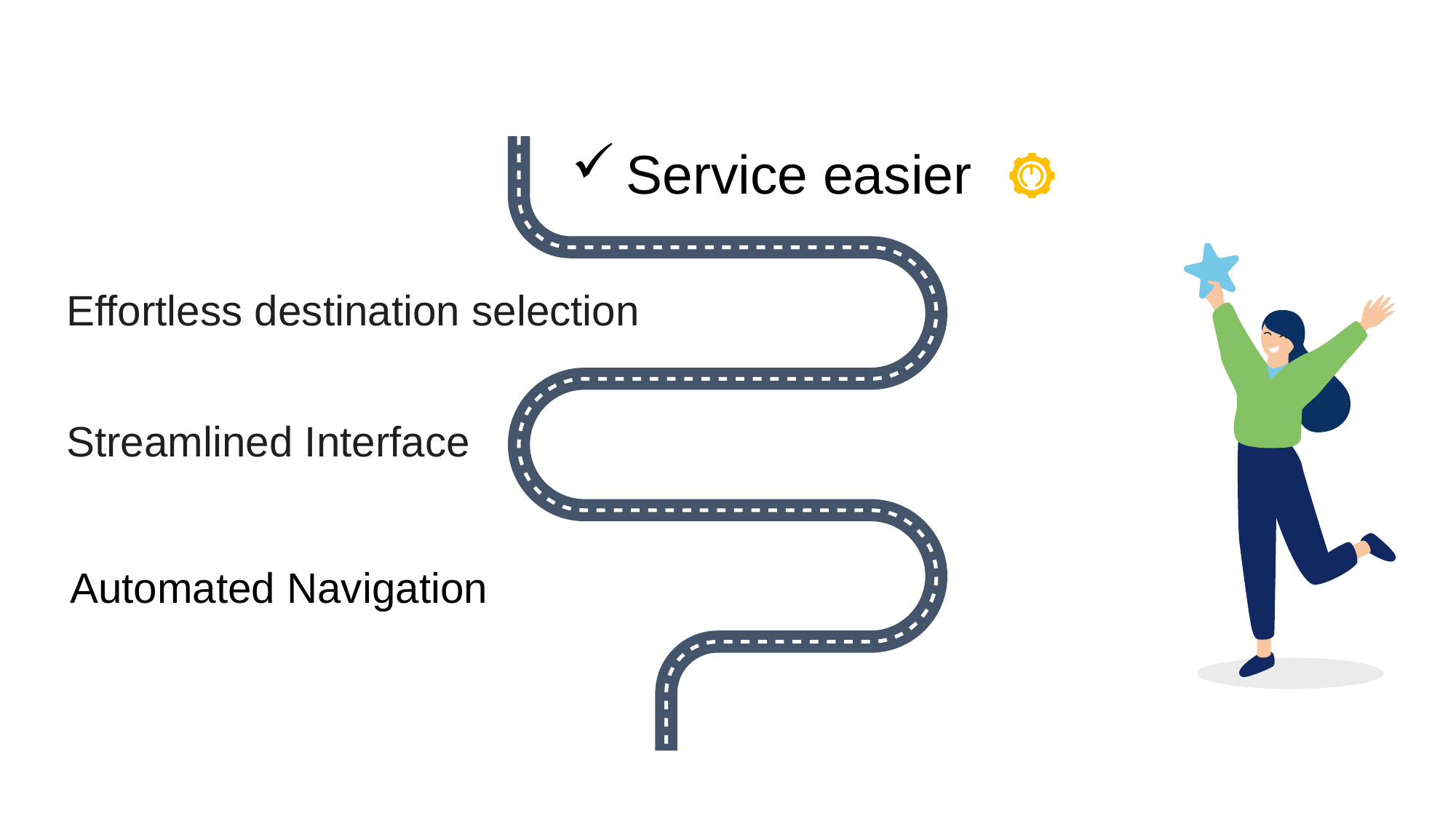

Service easier

Effortless destination selection
Streamlined Interface
Automated Navigation